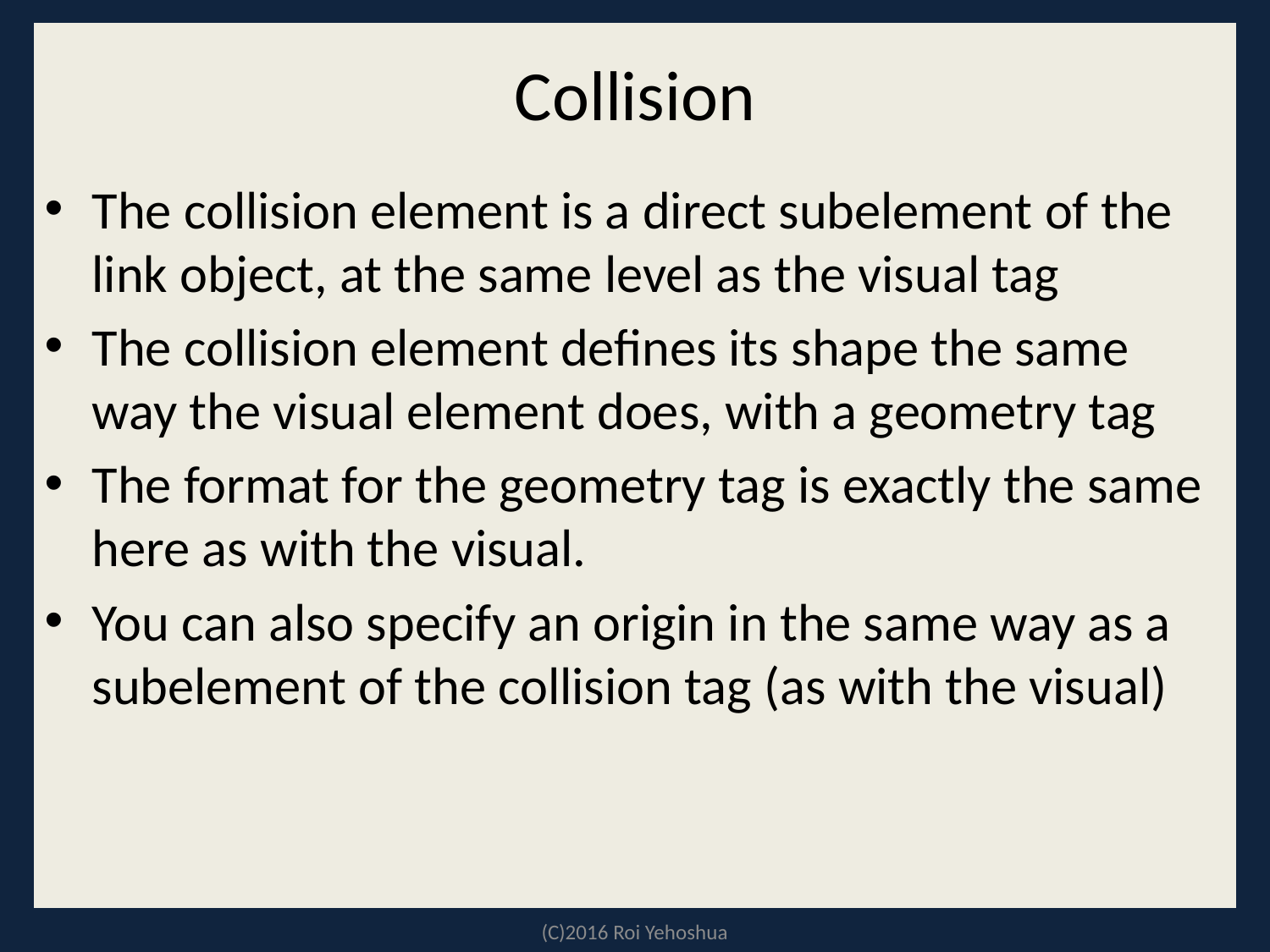

# Collision
The collision element is a direct subelement of the link object, at the same level as the visual tag
The collision element defines its shape the same way the visual element does, with a geometry tag
The format for the geometry tag is exactly the same here as with the visual.
You can also specify an origin in the same way as a subelement of the collision tag (as with the visual)

(C)2016 Roi Yehoshua